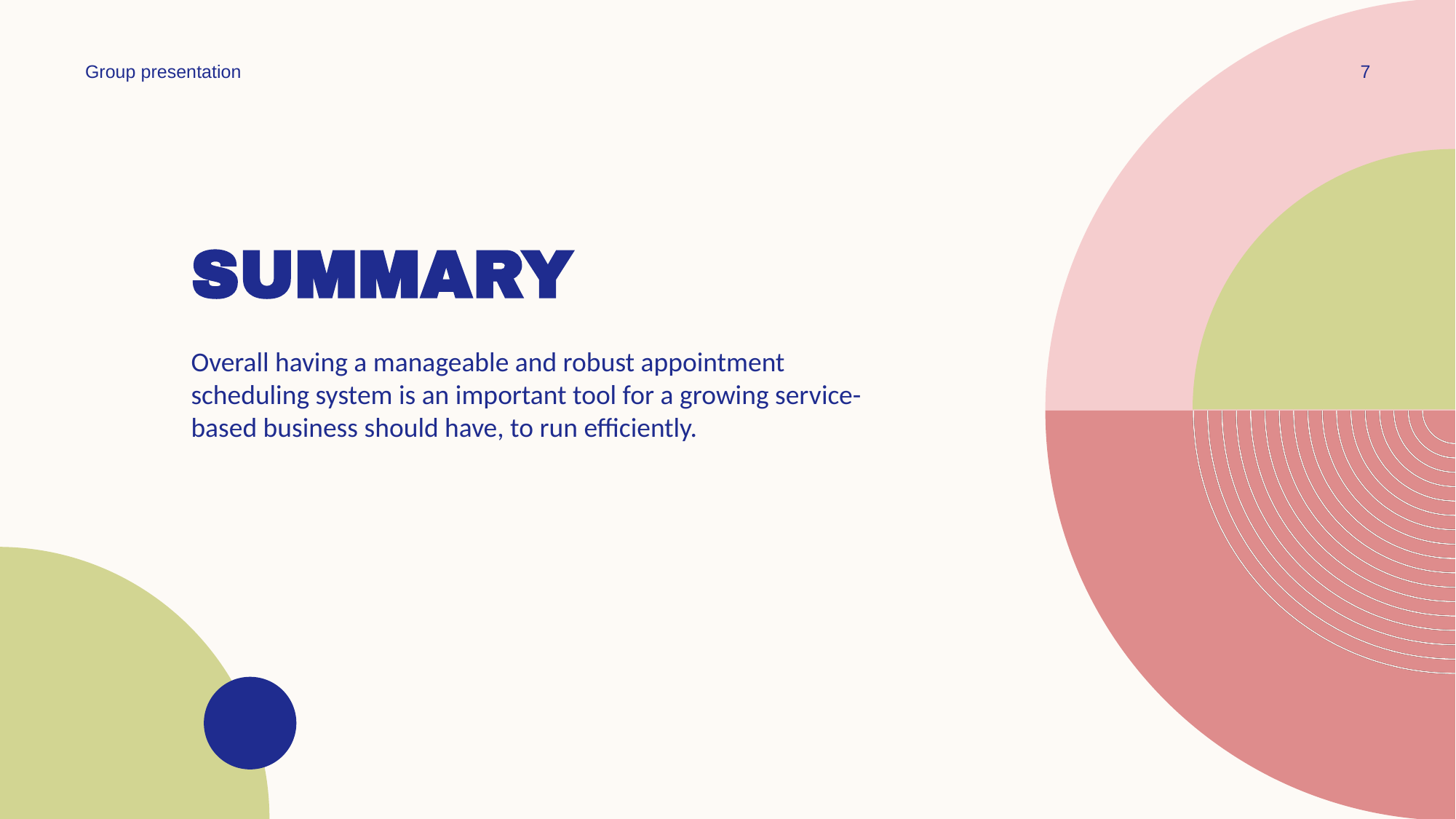

Group presentation
7
# SUMMARY
Overall having a manageable and robust appointment scheduling system is an important tool for a growing service-based business should have, to run efficiently.